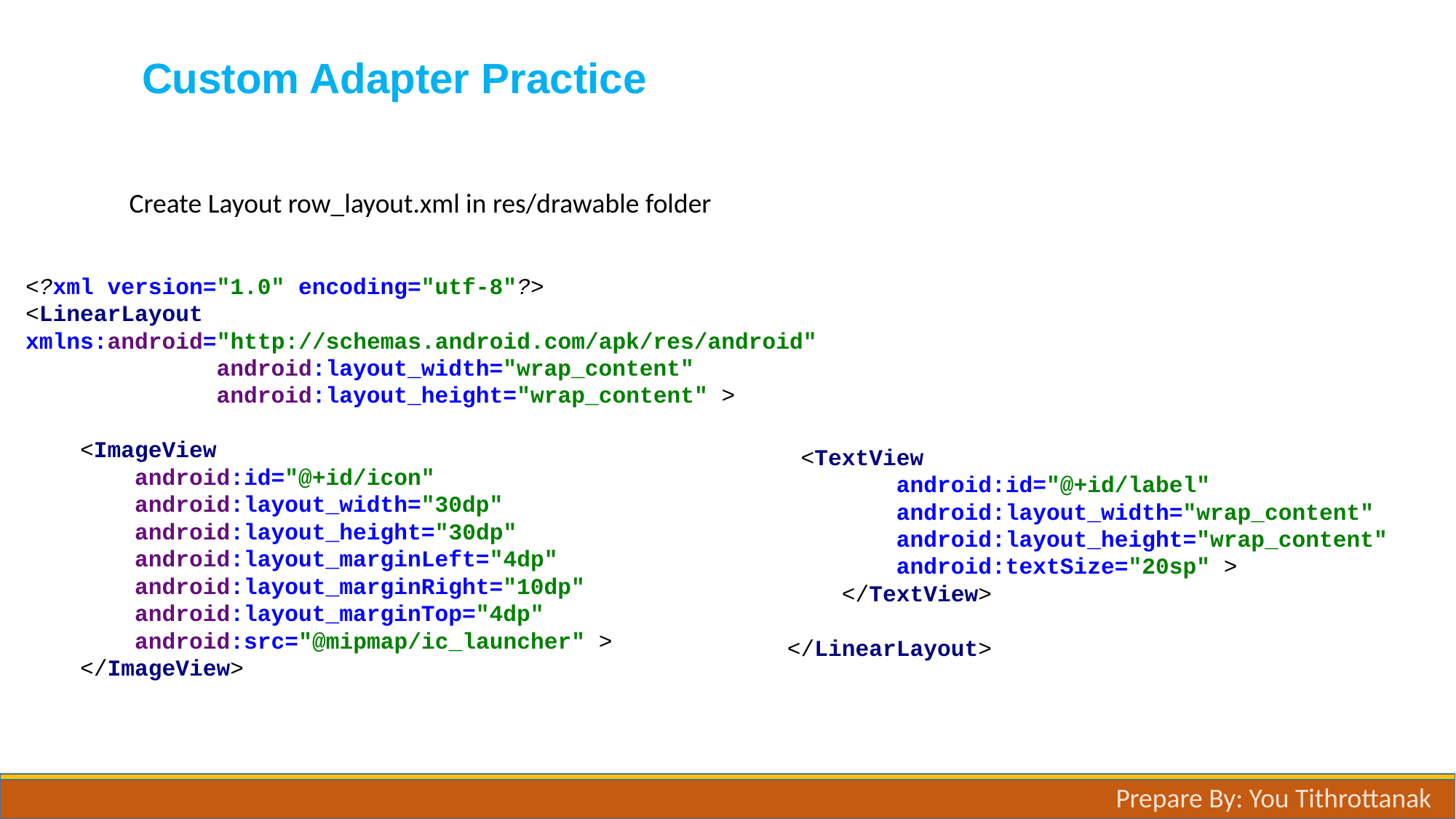

# Custom Adapter Practice
Create Layout row_layout.xml in res/drawable folder
<?xml version="1.0" encoding="utf-8"?>
<LinearLayout xmlns:android="http://schemas.android.com/apk/res/android"
              android:layout_width="wrap_content"
              android:layout_height="wrap_content" >
    <ImageView
        android:id="@+id/icon"
        android:layout_width="30dp"
        android:layout_height="30dp"
        android:layout_marginLeft="4dp"
        android:layout_marginRight="10dp"
        android:layout_marginTop="4dp"
        android:src="@mipmap/ic_launcher" >
    </ImageView>
 <TextView
        android:id="@+id/label"
        android:layout_width="wrap_content"
        android:layout_height="wrap_content"
        android:textSize="20sp" >
    </TextView>
</LinearLayout>
Prepare By: You Tithrottanak